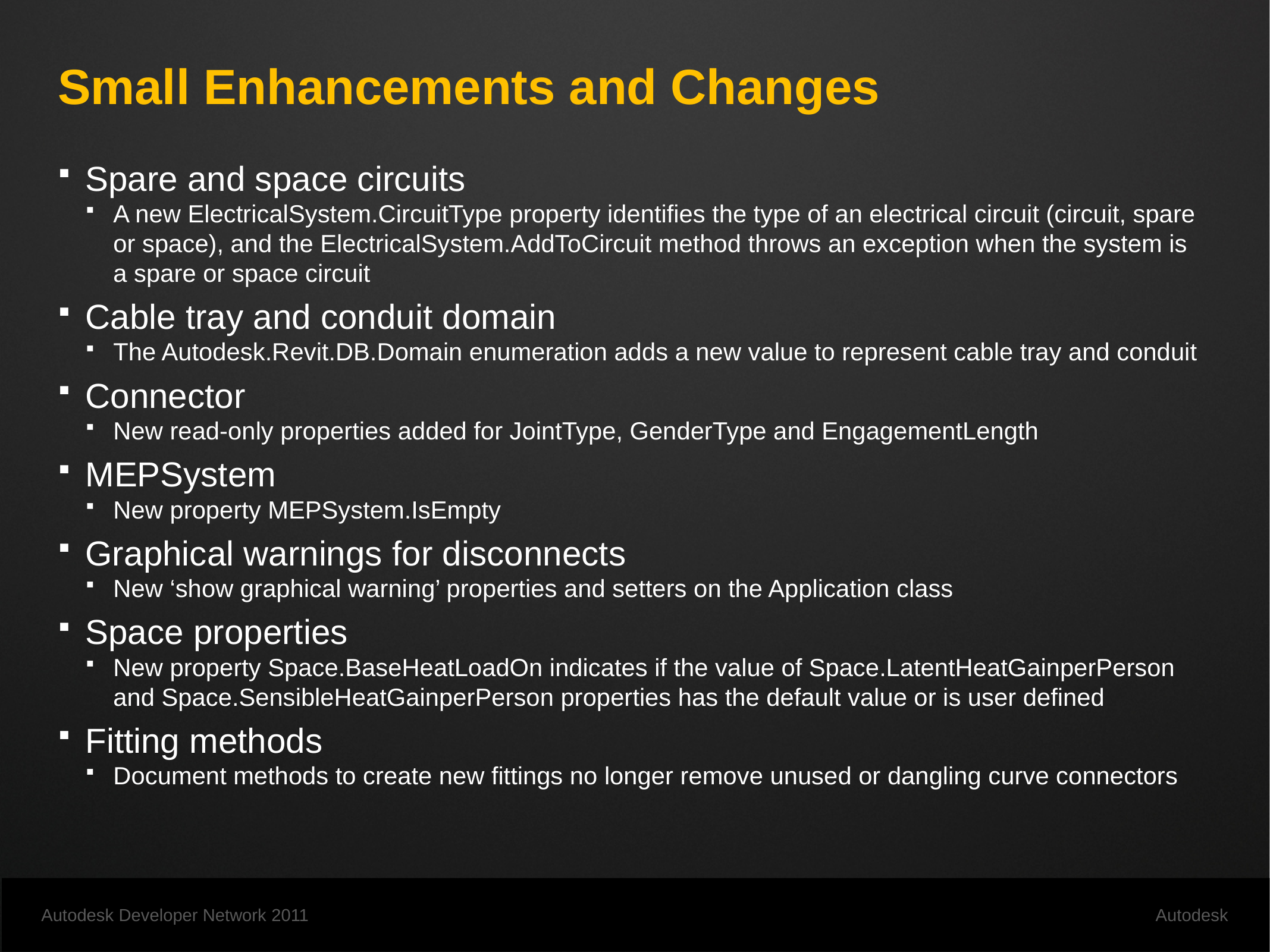

# Small Enhancements and Changes
Spare and space circuits
A new ElectricalSystem.CircuitType property identifies the type of an electrical circuit (circuit, spare or space), and the ElectricalSystem.AddToCircuit method throws an exception when the system is a spare or space circuit
Cable tray and conduit domain
The Autodesk.Revit.DB.Domain enumeration adds a new value to represent cable tray and conduit
Connector
New read-only properties added for JointType, GenderType and EngagementLength
MEPSystem
New property MEPSystem.IsEmpty
Graphical warnings for disconnects
New ‘show graphical warning’ properties and setters on the Application class
Space properties
New property Space.BaseHeatLoadOn indicates if the value of Space.LatentHeatGainperPerson and Space.SensibleHeatGainperPerson properties has the default value or is user defined
Fitting methods
Document methods to create new fittings no longer remove unused or dangling curve connectors